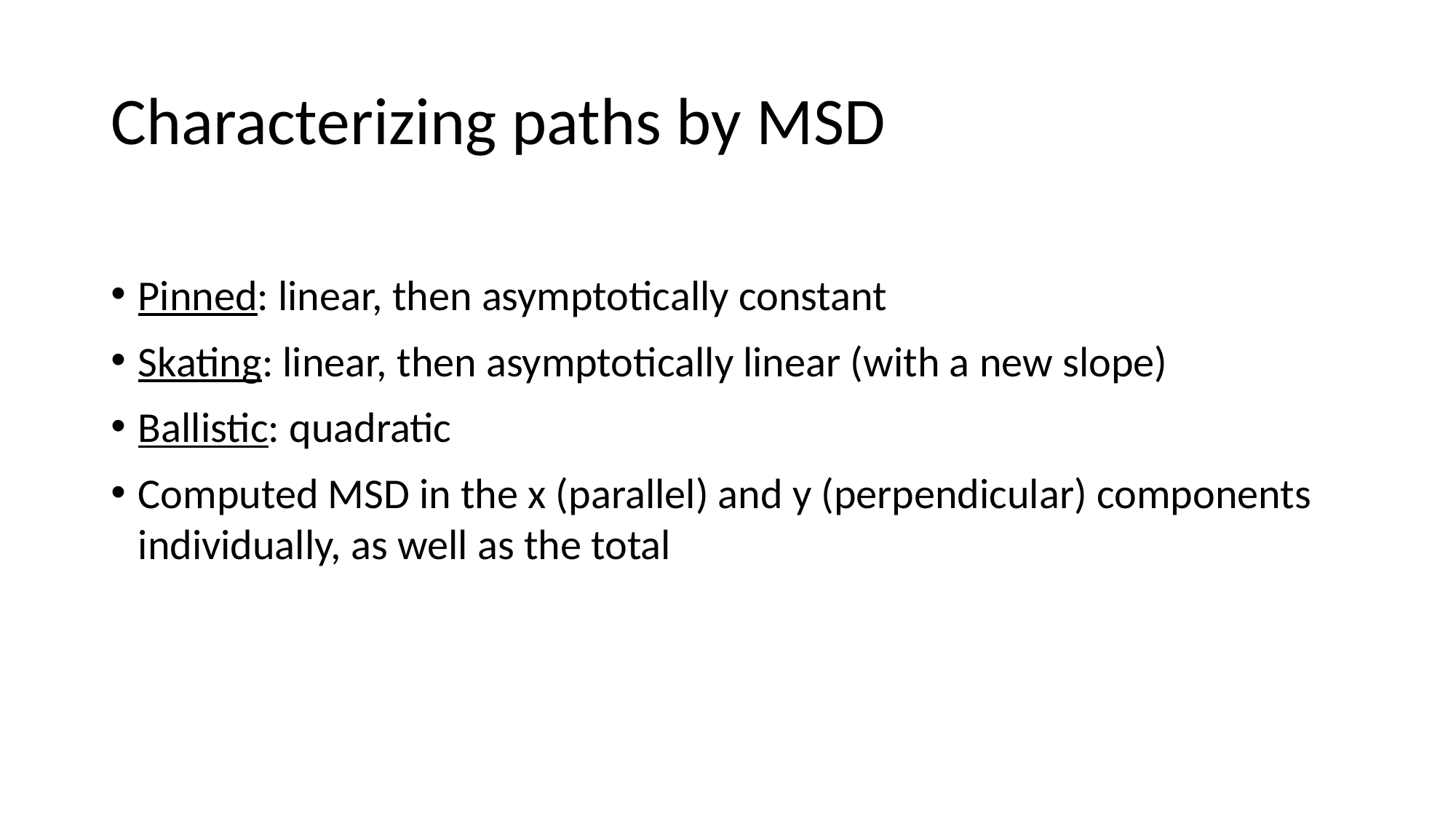

# Characterizing paths by MSD
Pinned: linear, then asymptotically constant
Skating: linear, then asymptotically linear (with a new slope)
Ballistic: quadratic
Computed MSD in the x (parallel) and y (perpendicular) components individually, as well as the total